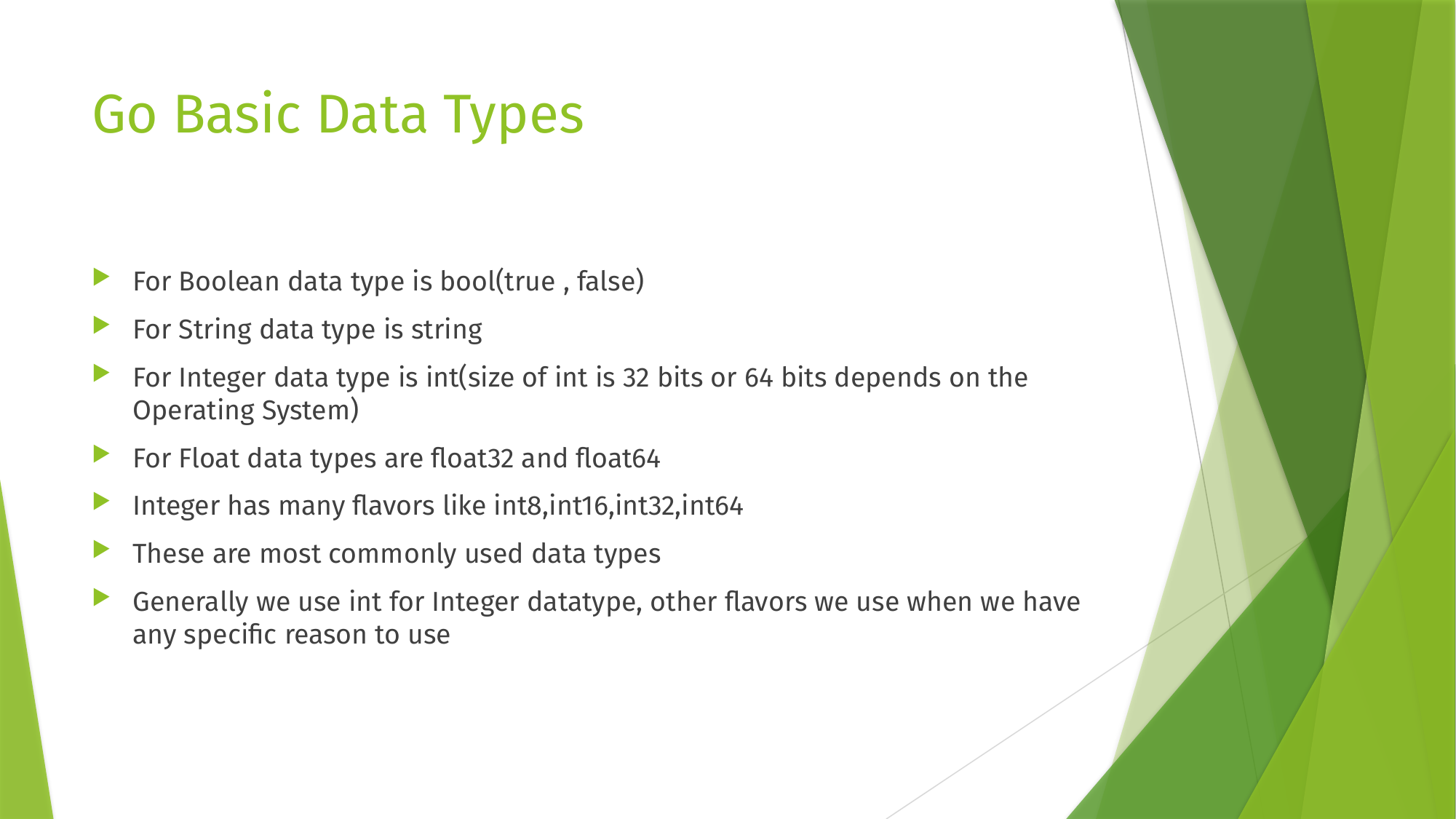

# Go Basic Data Types
For Boolean data type is bool(true , false)
For String data type is string
For Integer data type is int(size of int is 32 bits or 64 bits depends on the Operating System)
For Float data types are float32 and float64
Integer has many flavors like int8,int16,int32,int64
These are most commonly used data types
Generally we use int for Integer datatype, other flavors we use when we have any specific reason to use